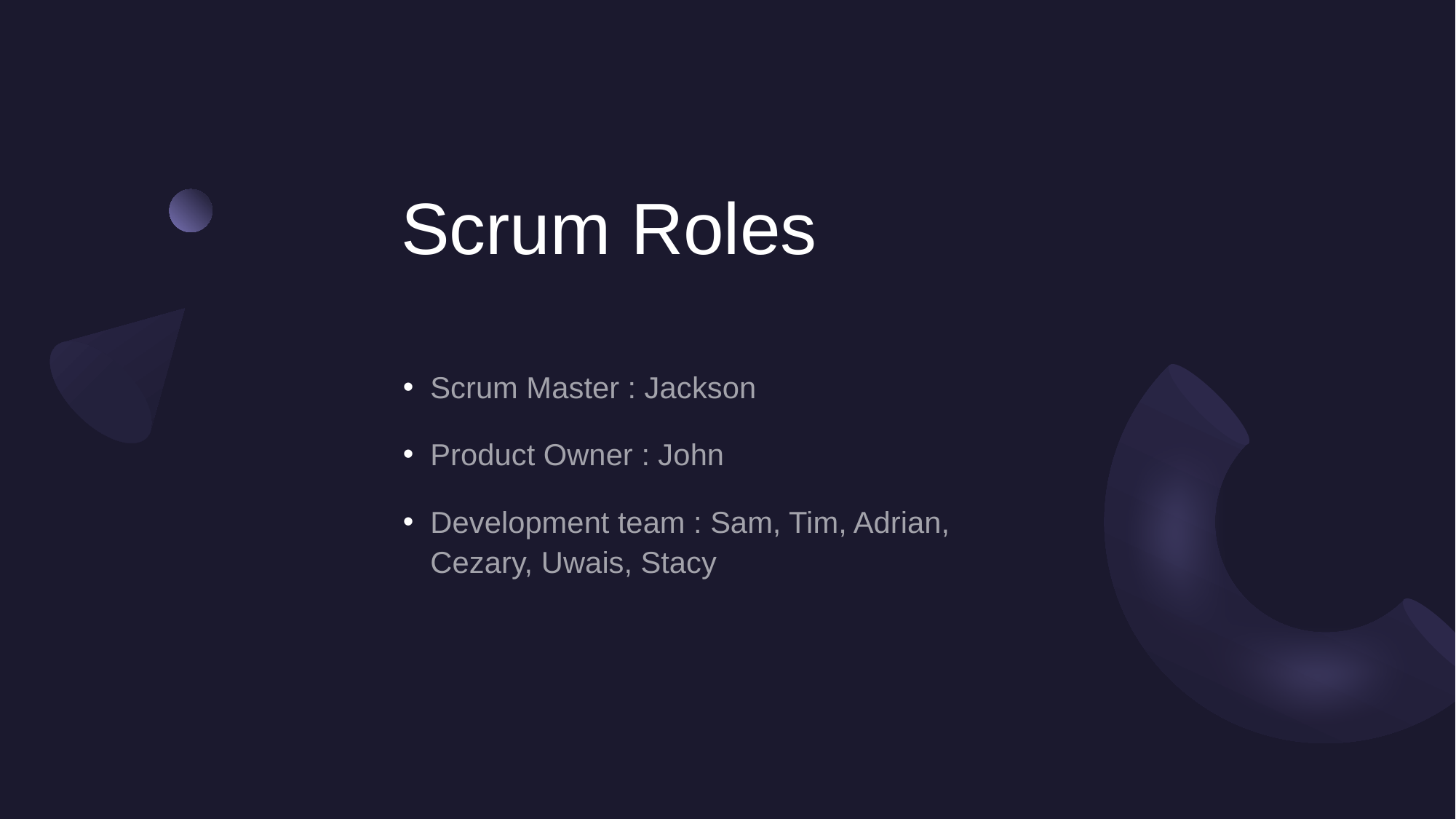

# Scrum Roles

Scrum Master : Jackson
Product Owner : John
Development team : Sam, Tim, Adrian, Cezary, Uwais, Stacy